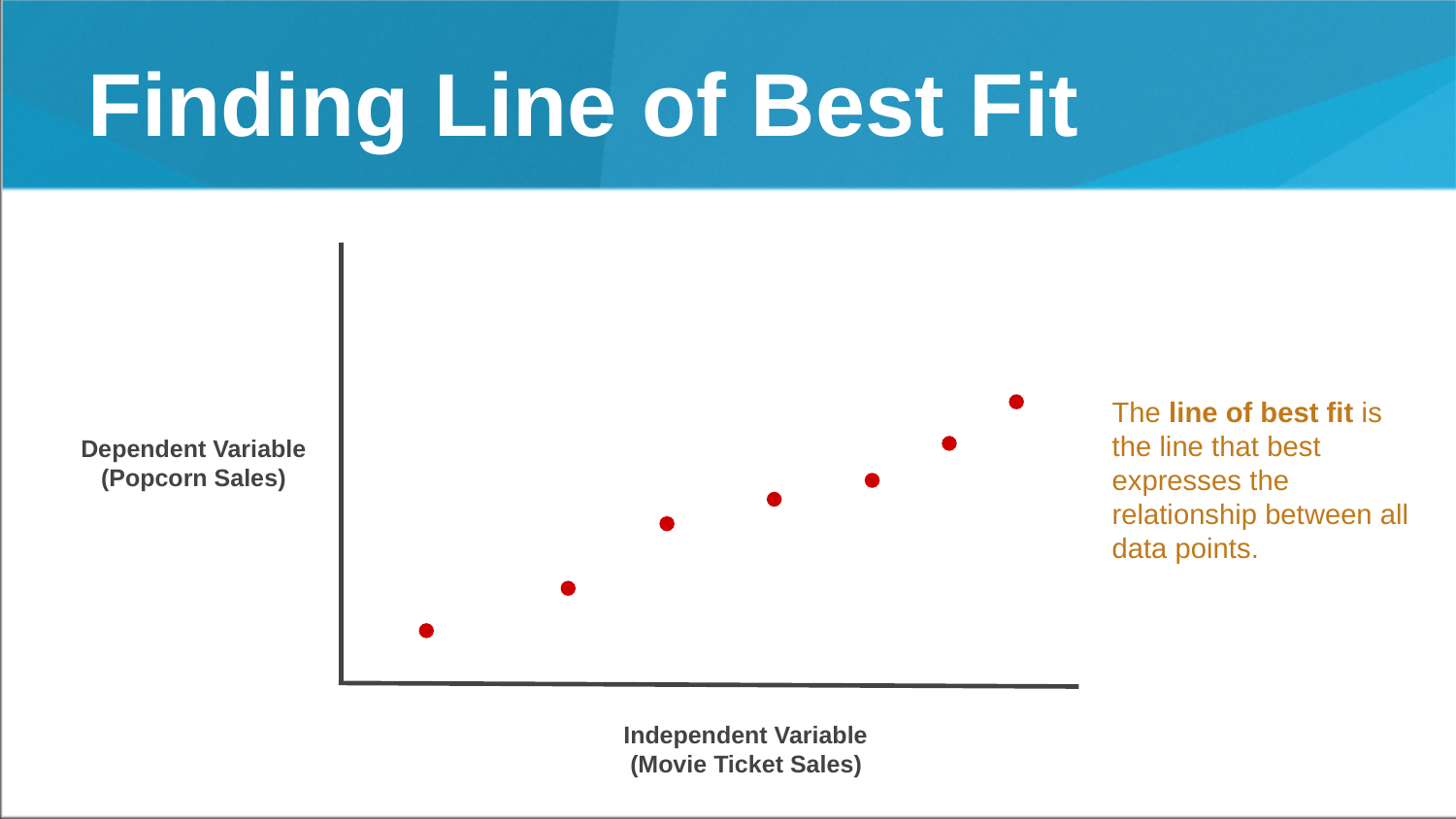

# Finding Line of Best Fit
The line of best fit is the line that best expresses the relationship between all data points.

Dependent Variable (Popcorn Sales)

Independent Variable   (Movie Ticket Sales)